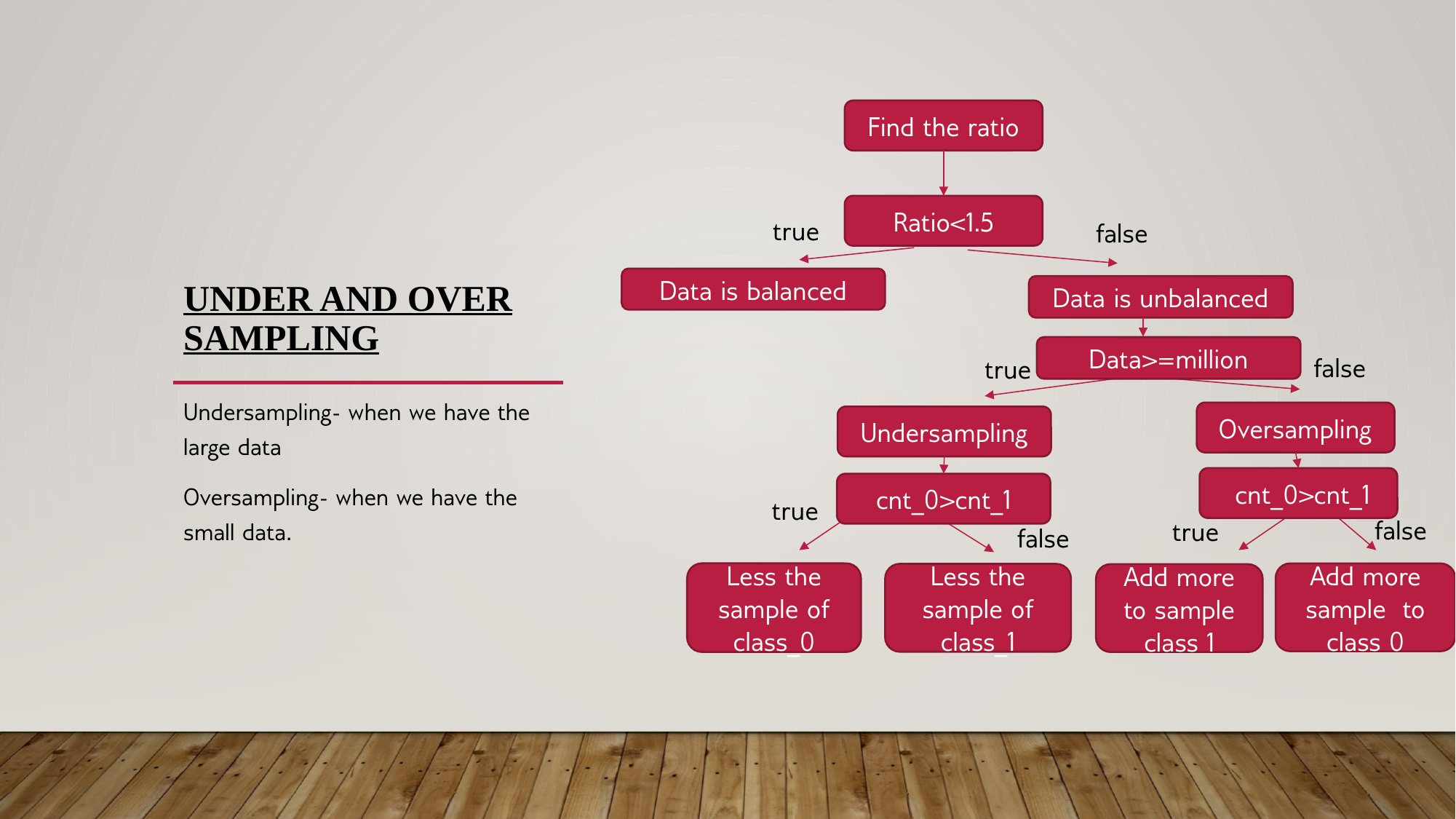

# Under and over sampling
Find the ratio
Ratio<1.5
true
false
Data is balanced
Data is unbalanced
Data>=million
false
true

Undersampling- when we have the large data
Oversampling- when we have the small data.
Oversampling
Undersampling
 cnt_0>cnt_1
cnt_0>cnt_1
true

false
true

false
Less the sample of class_0
Add more sample  to class 0
Less the sample of class_1
Add more to sample class 1